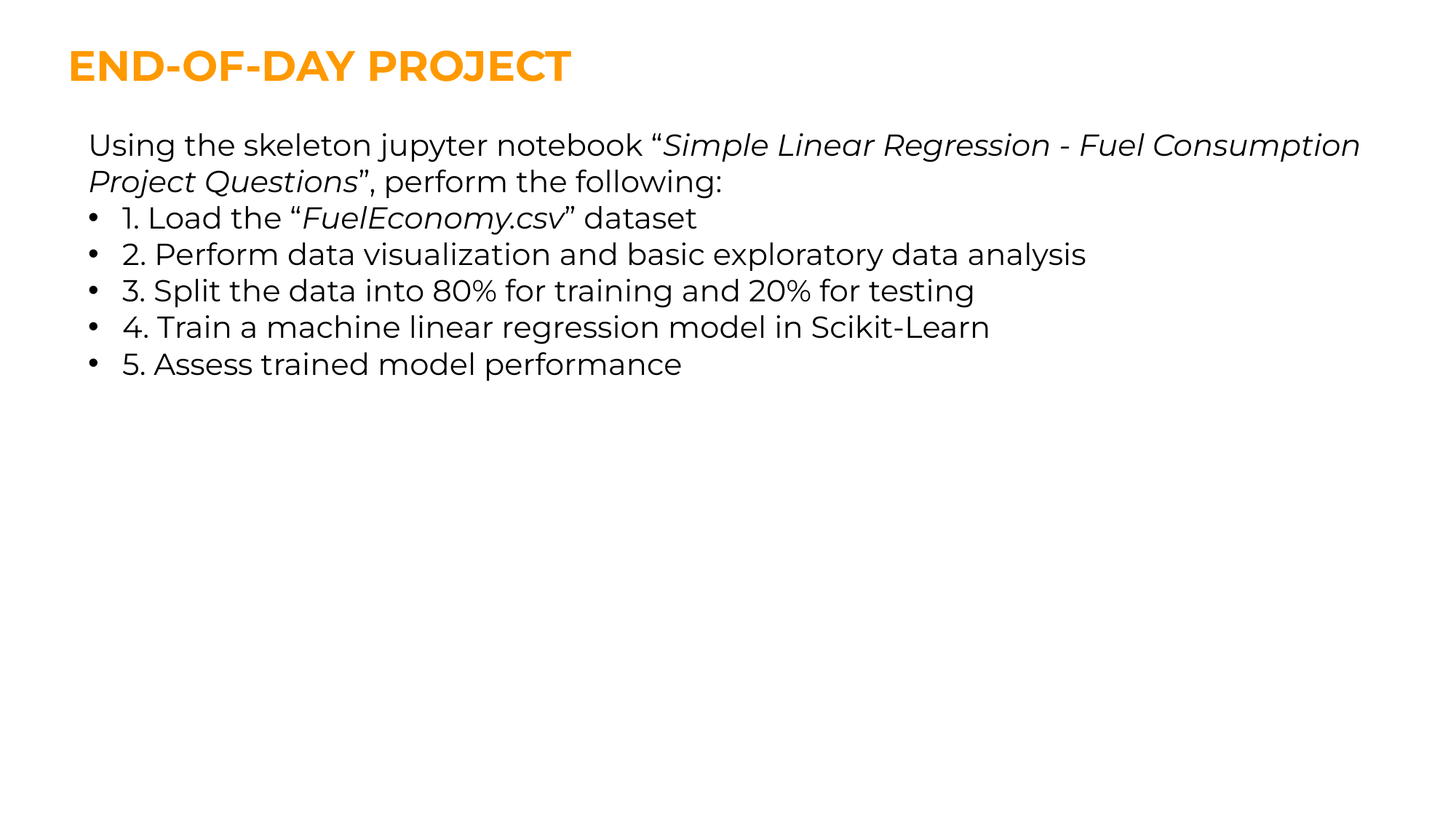

END-OF-DAY PROJECT

Using the skeleton jupyter notebook “Simple Linear Regression - Fuel Consumption Project Questions”, perform the following:
1. Load the “FuelEconomy.csv” dataset
2. Perform data visualization and basic exploratory data analysis
3. Split the data into 80% for training and 20% for testing
4. Train a machine linear regression model in Scikit-Learn
5. Assess trained model performance